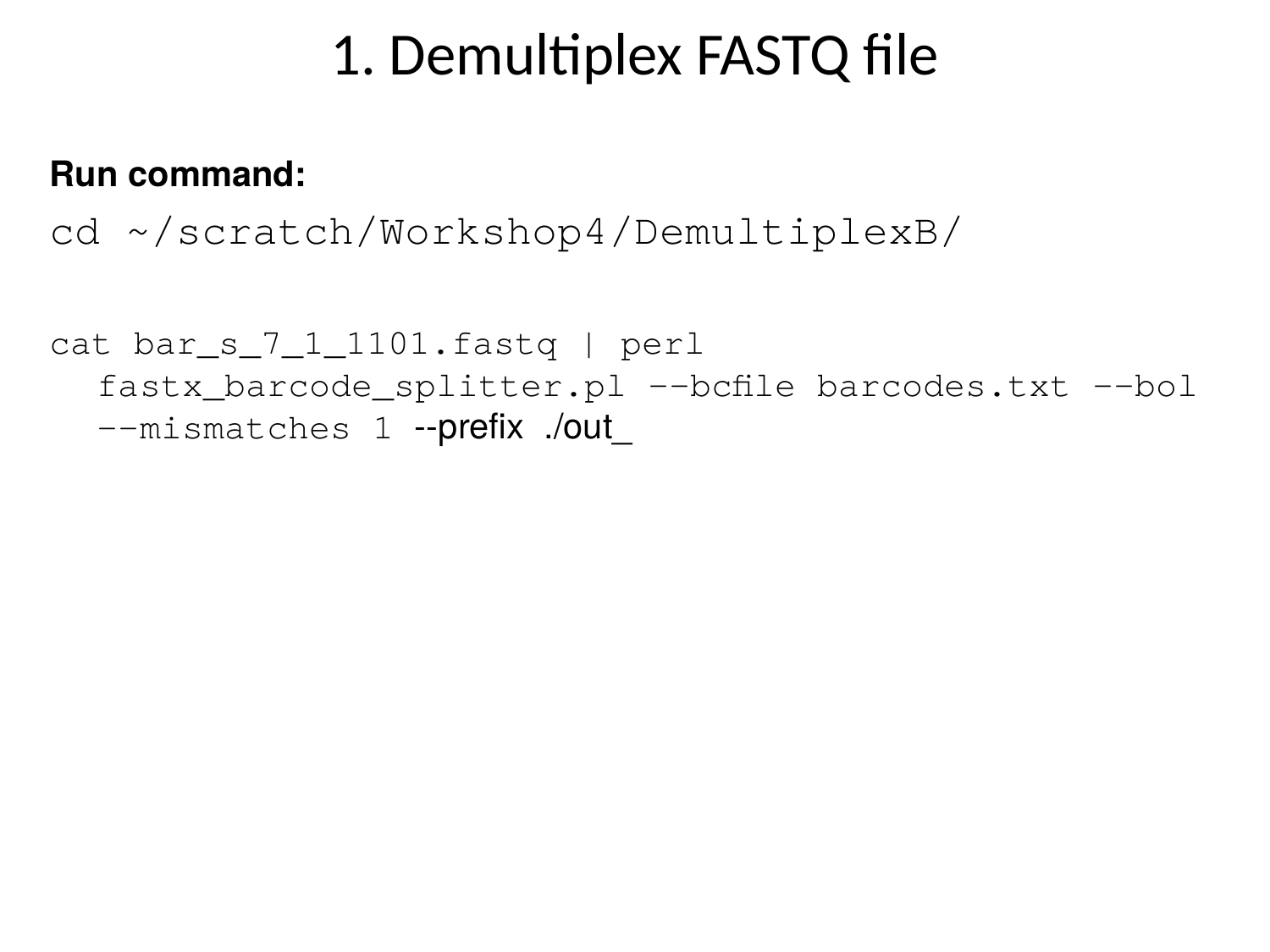

# 1. Demultiplex FASTQ file
Run command:
cd ~/scratch/Workshop4/DemultiplexB/

cat bar_s_7_1_1101.fastq | perl fastx_barcode_splitter.pl --bcfile barcodes.txt --bol --mismatches 1 --prefix  ./out_